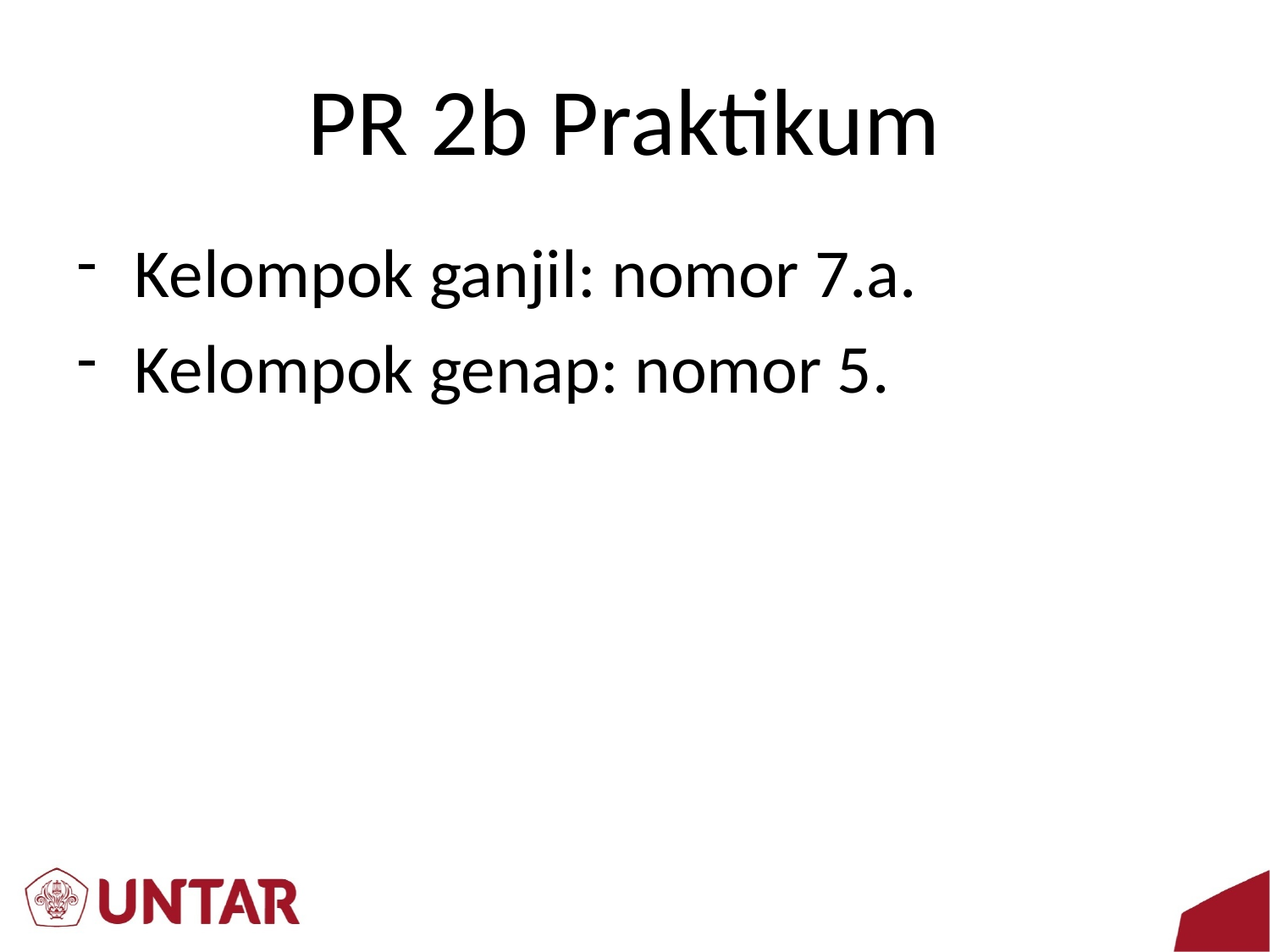

# PR 2b Praktikum
Kelompok ganjil: nomor 7.a.
Kelompok genap: nomor 5.